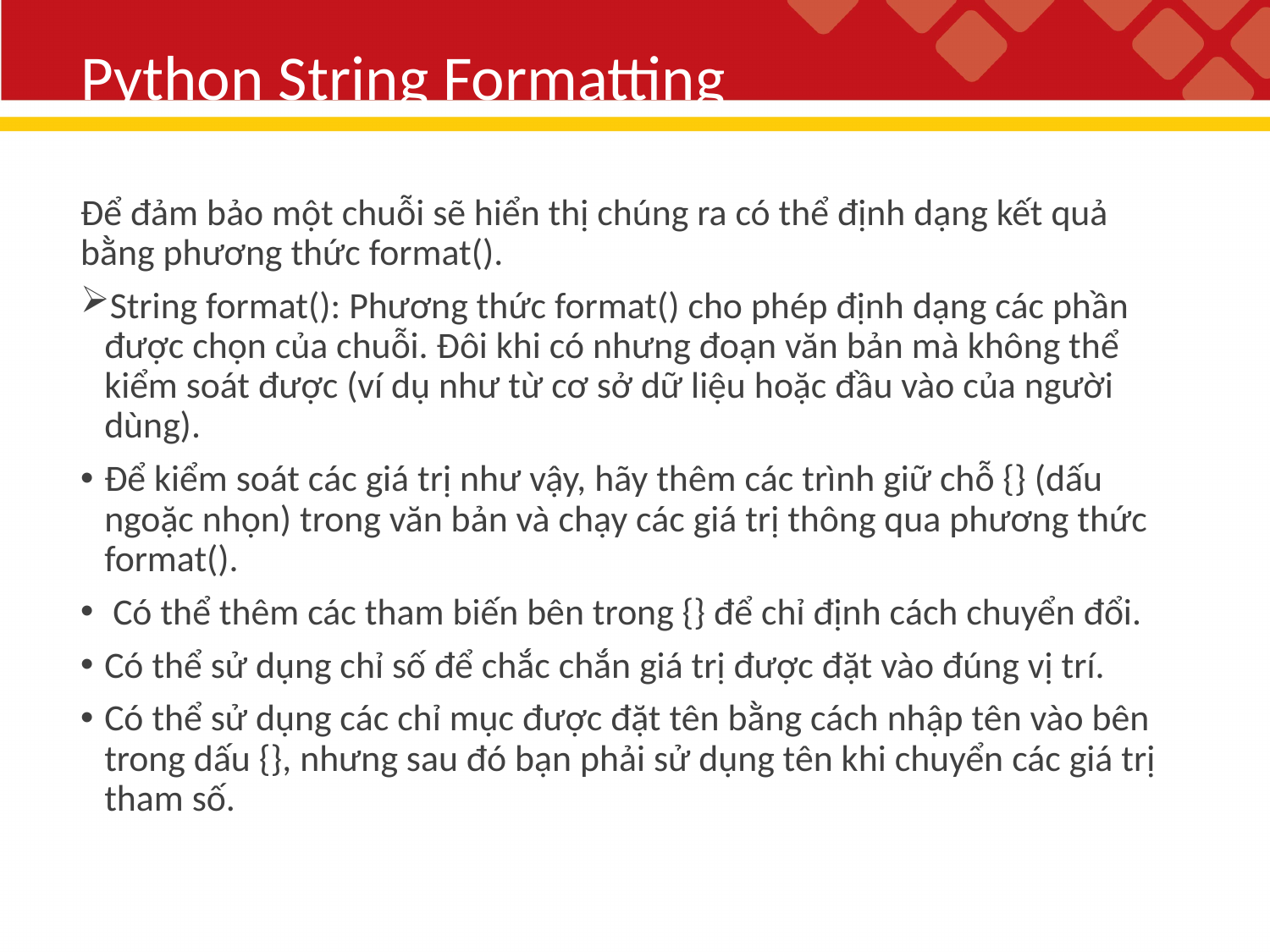

# Python String Formatting
Để đảm bảo một chuỗi sẽ hiển thị chúng ra có thể định dạng kết quả bằng phương thức format().
String format(): Phương thức format() cho phép định dạng các phần được chọn của chuỗi. Đôi khi có nhưng đoạn văn bản mà không thể kiểm soát được (ví dụ như từ cơ sở dữ liệu hoặc đầu vào của người dùng).
Để kiểm soát các giá trị như vậy, hãy thêm các trình giữ chỗ {} (dấu ngoặc nhọn) trong văn bản và chạy các giá trị thông qua phương thức format().
 Có thể thêm các tham biến bên trong {} để chỉ định cách chuyển đổi.
Có thể sử dụng chỉ số để chắc chắn giá trị được đặt vào đúng vị trí.
Có thể sử dụng các chỉ mục được đặt tên bằng cách nhập tên vào bên trong dấu {}, nhưng sau đó bạn phải sử dụng tên khi chuyển các giá trị tham số.